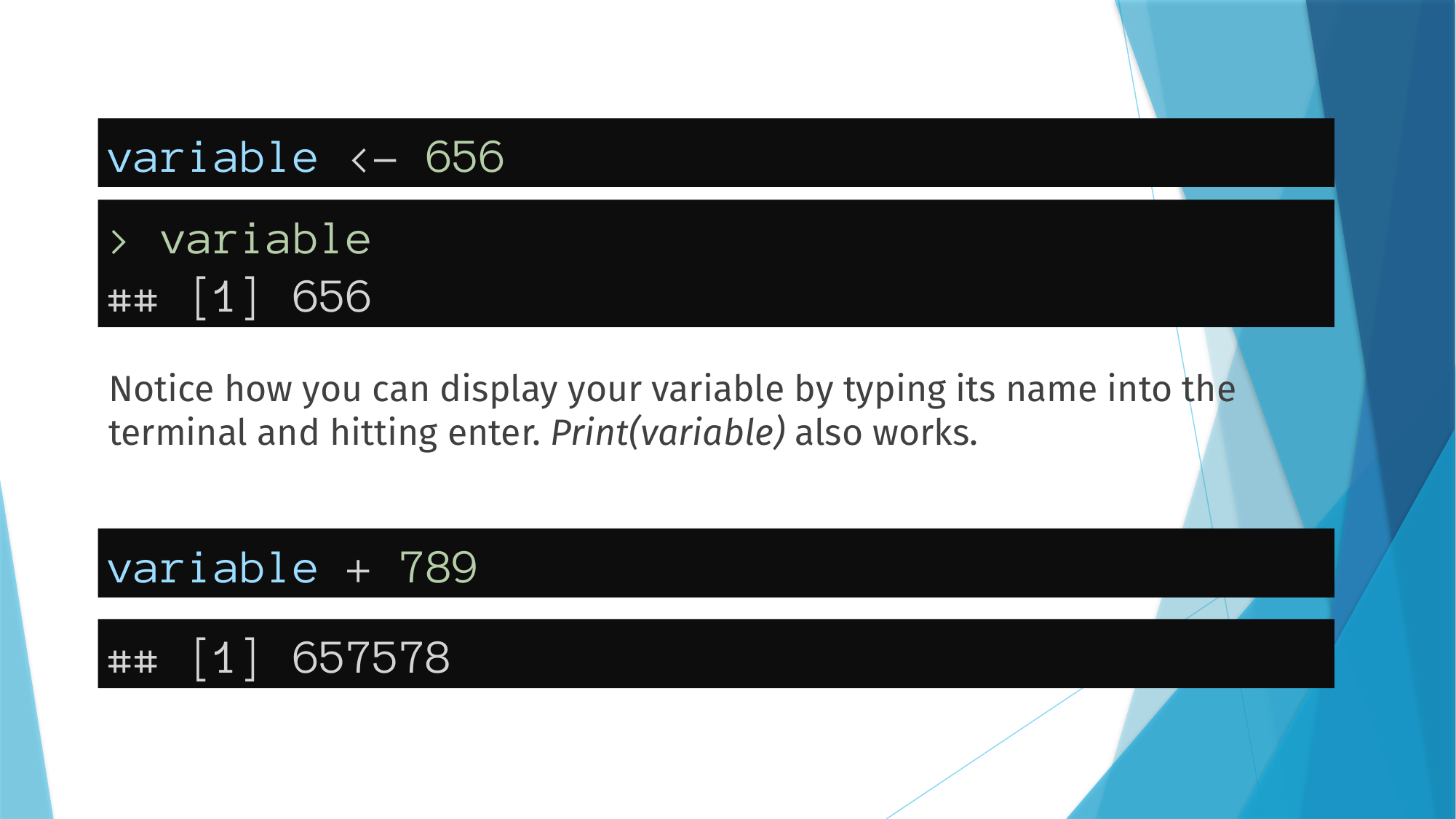

variable <- 656
> variable
## [1] 656
Notice how you can display your variable by typing its name into the terminal and hitting enter. Print(variable) also works.
variable + 789
## [1] 657578